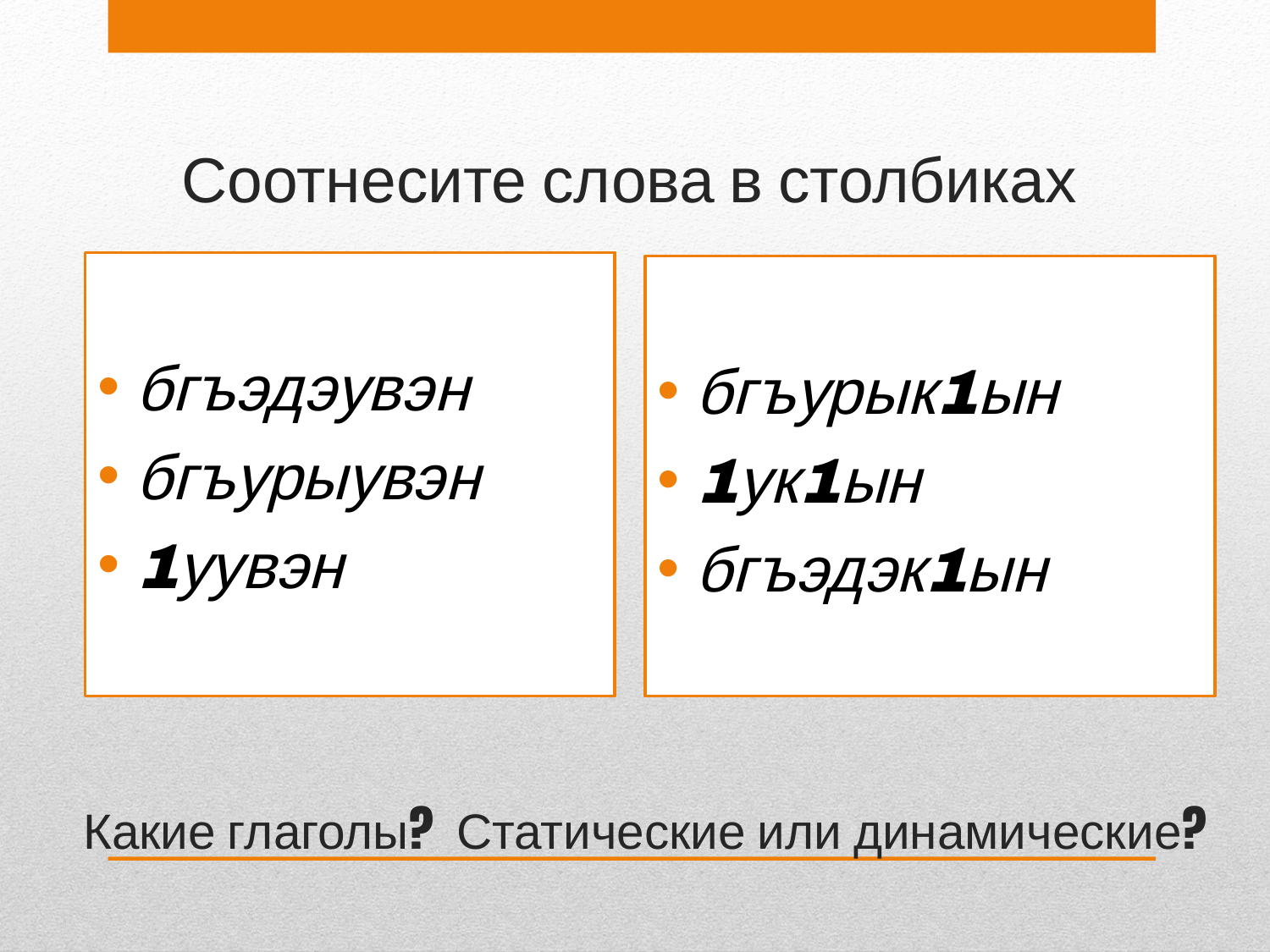

# Соотнесите слова в столбиках
бгъэдэувэн
бгъурыувэн
1уувэн

бгъурык1ын
1ук1ын
бгъэдэк1ын

Какие глаголы?  Статические или динамические?